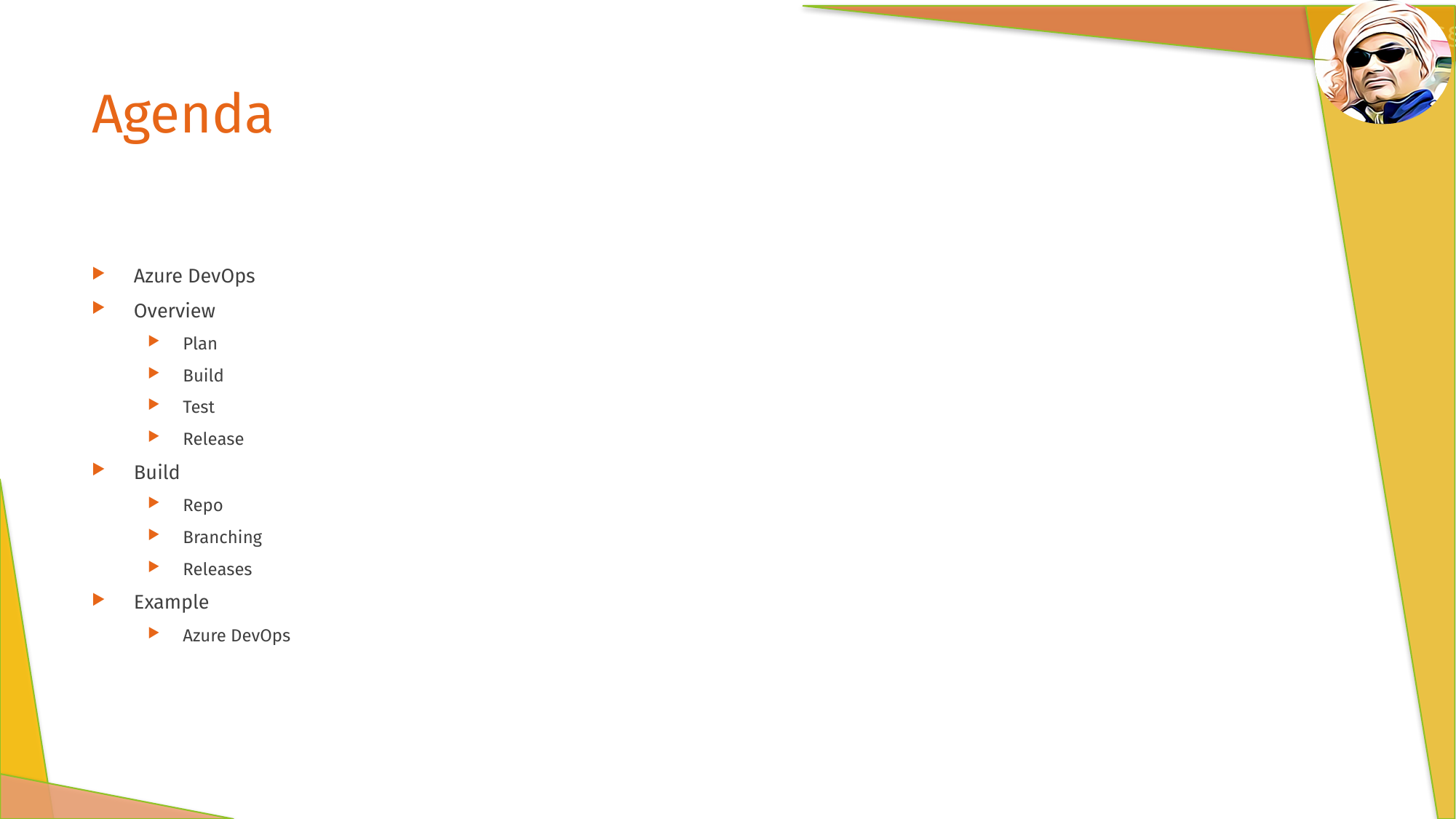

# Agenda
Azure DevOps
Overview
Plan
Build
Test
Release
Build
Repo
Branching
Releases
Example
Azure DevOps